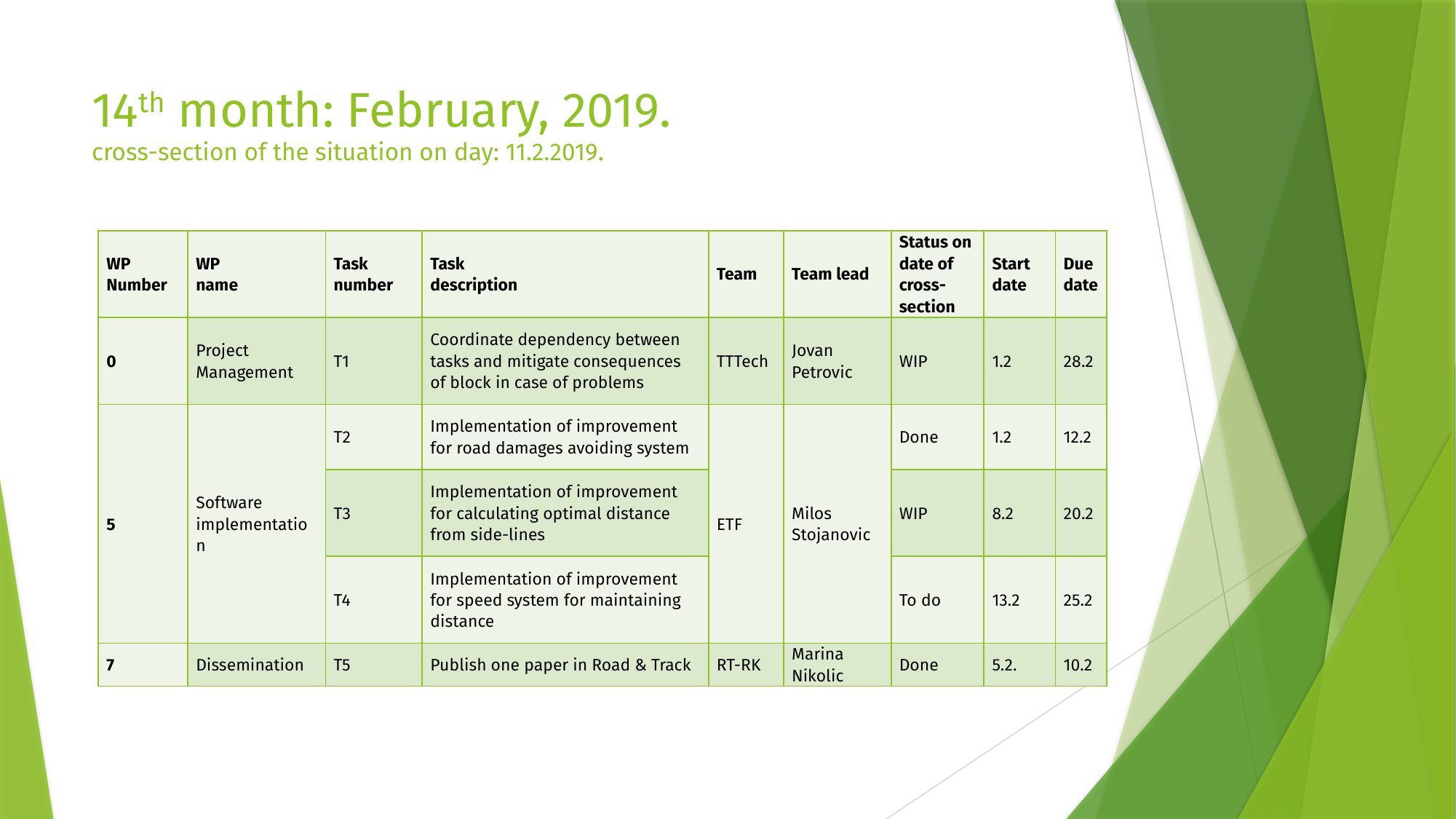

# 14th month: February, 2019. cross-section of the situation on day: 11.2.2019.
| WP Number | WP name | Task number | Task description | Team | Team lead | Status on date of cross-section | Start date | Due date |
| --- | --- | --- | --- | --- | --- | --- | --- | --- |
| 0 | Project Management | T1 | Coordinate dependency between tasks and mitigate consequences of block in case of problems | TTTech | Jovan Petrovic | WIP | 1.2 | 28.2 |
| 5 | Software implementation | T2 | Implementation of improvement for road damages avoiding system | ETF | Milos Stojanovic | Done | 1.2 | 12.2 |
|  |  | T3 | Implementation of improvement for calculating optimal distance from side-lines |  |  | WIP | 8.2 | 20.2 |
|  |  | T4 | Implementation of improvement for speed system for maintaining distance |  |  | To do | 13.2 | 25.2 |
| 7 | Dissemination | T5 | Publish one paper in Road & Track | RT-RK | Marina Nikolic | Done | 5.2. | 10.2 |